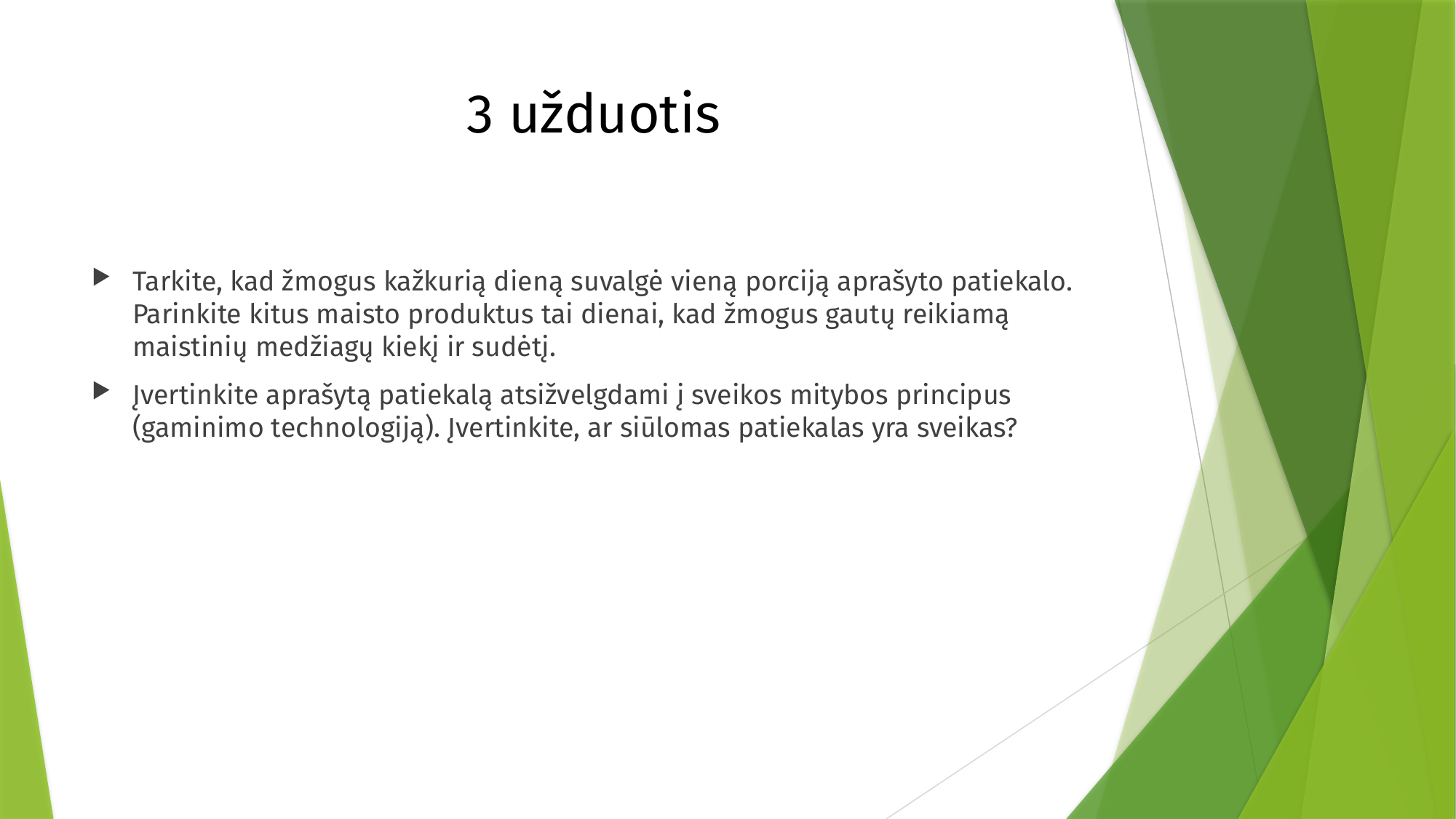

# 3 užduotis
Tarkite, kad žmogus kažkurią dieną suvalgė vieną porciją aprašyto patiekalo. Parinkite kitus maisto produktus tai dienai, kad žmogus gautų reikiamą maistinių medžiagų kiekį ir sudėtį.
Įvertinkite aprašytą patiekalą atsižvelgdami į sveikos mitybos principus (gaminimo technologiją). Įvertinkite, ar siūlomas patiekalas yra sveikas?